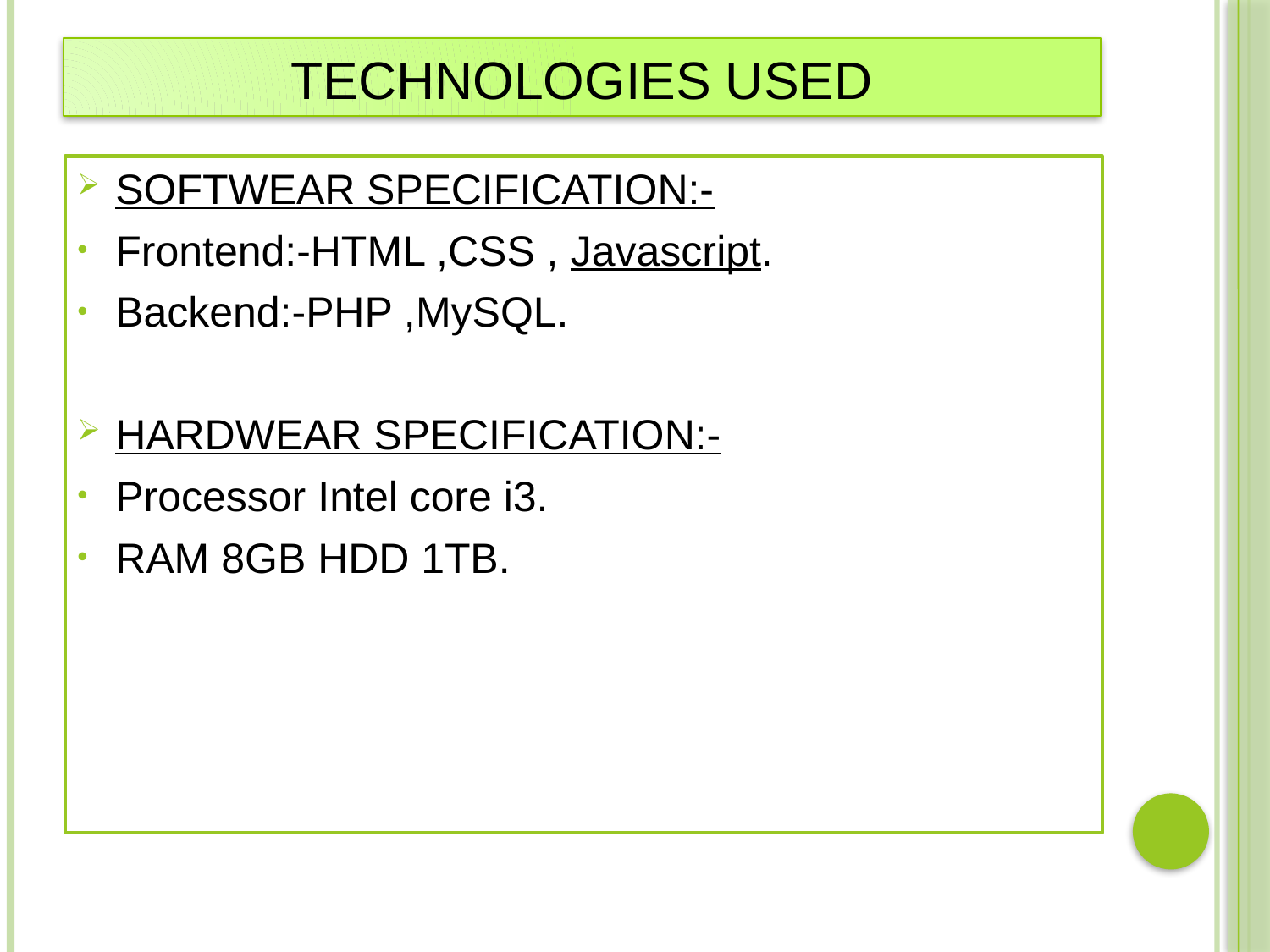

# TECHNOLOGIES USED
SOFTWEAR SPECIFICATION:-
Frontend:-HTML ,CSS , Javascript.
Backend:-PHP ,MySQL.

HARDWEAR SPECIFICATION:-
Processor Intel core i3.
RAM 8GB HDD 1TB.